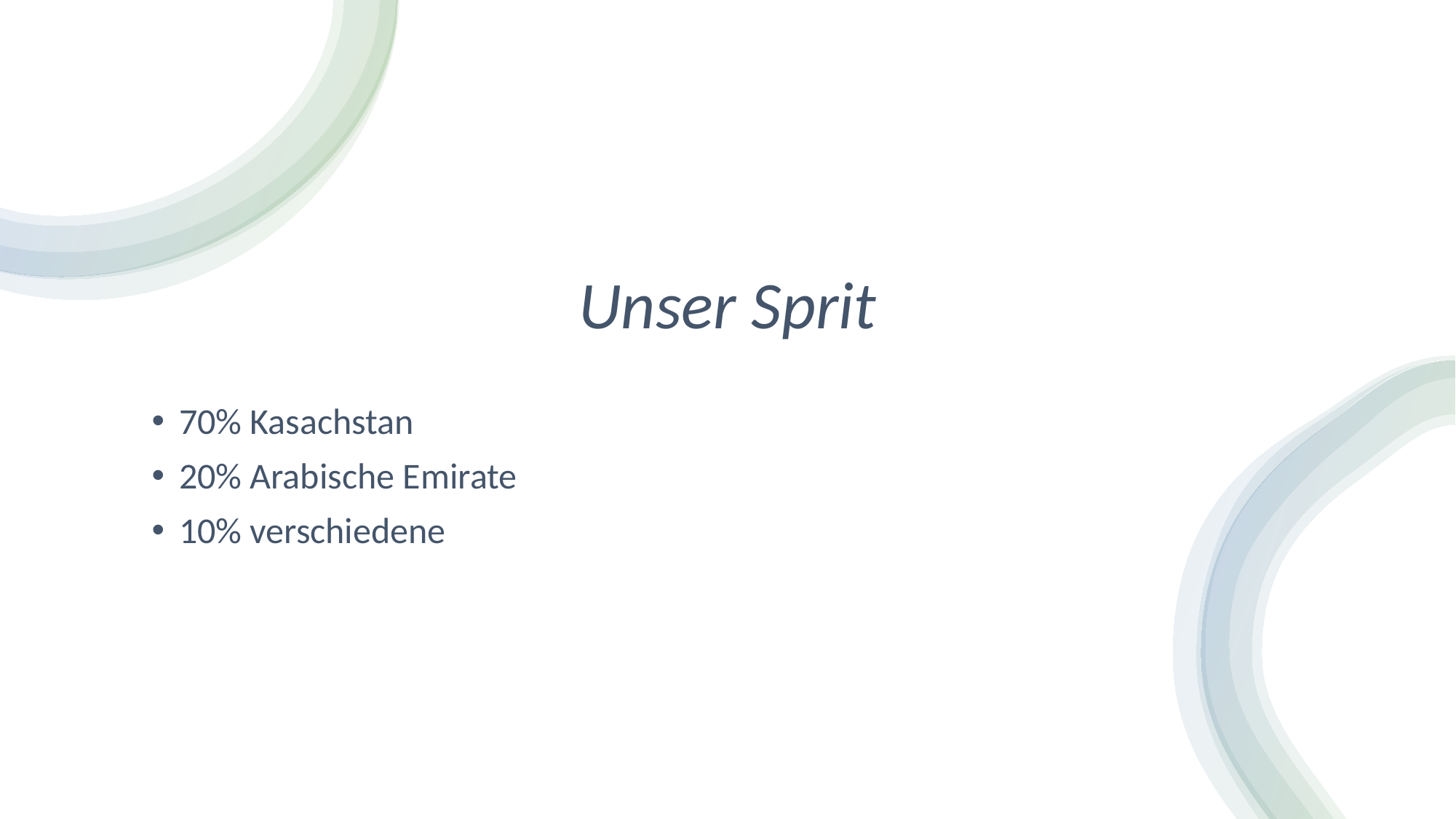

# Unser Sprit
70% Kasachstan
20% Arabische Emirate
10% verschiedene